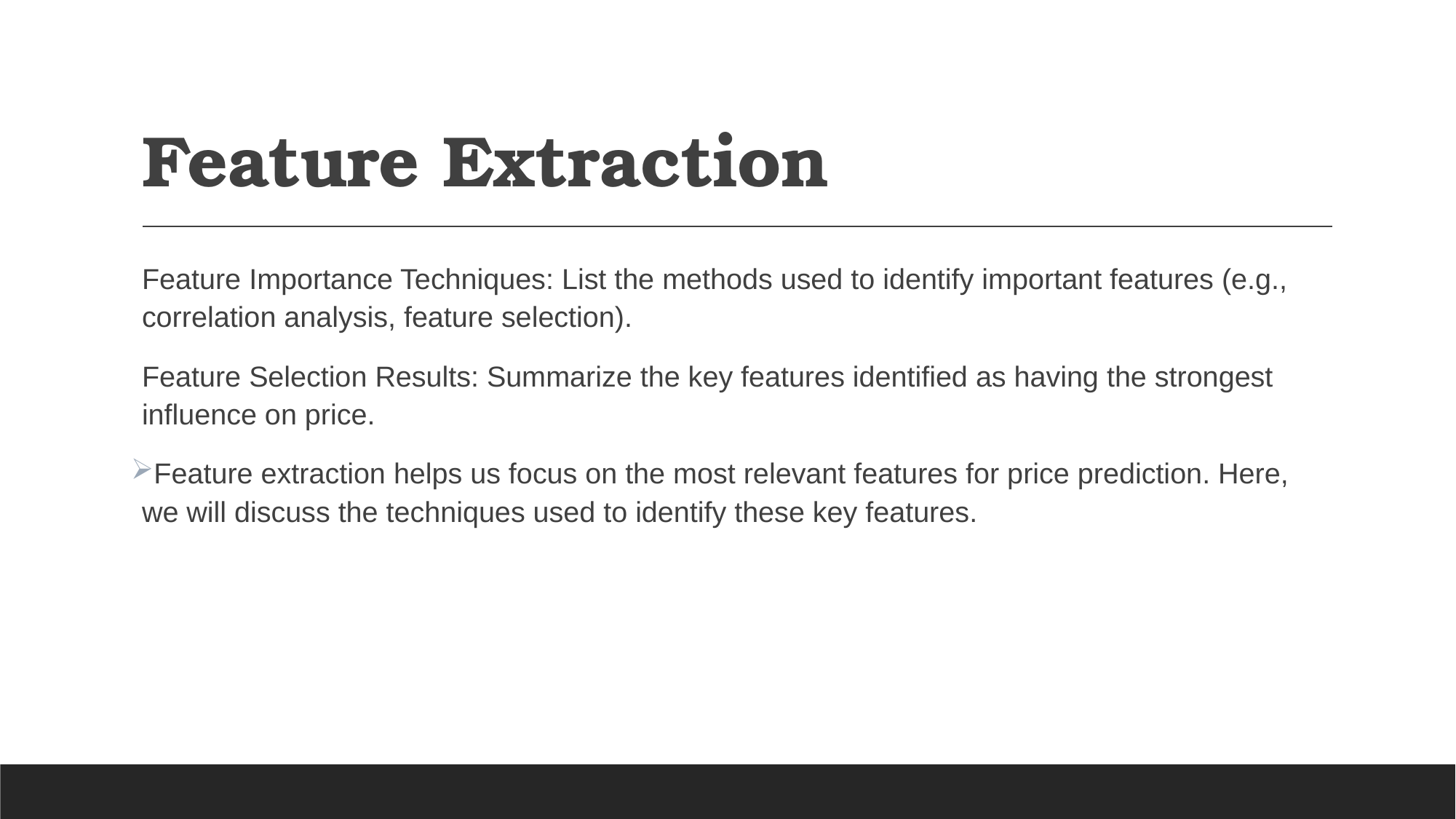

# Feature Extraction
Feature Importance Techniques: List the methods used to identify important features (e.g., correlation analysis, feature selection).
Feature Selection Results: Summarize the key features identified as having the strongest influence on price.
Feature extraction helps us focus on the most relevant features for price prediction. Here, we will discuss the techniques used to identify these key features.